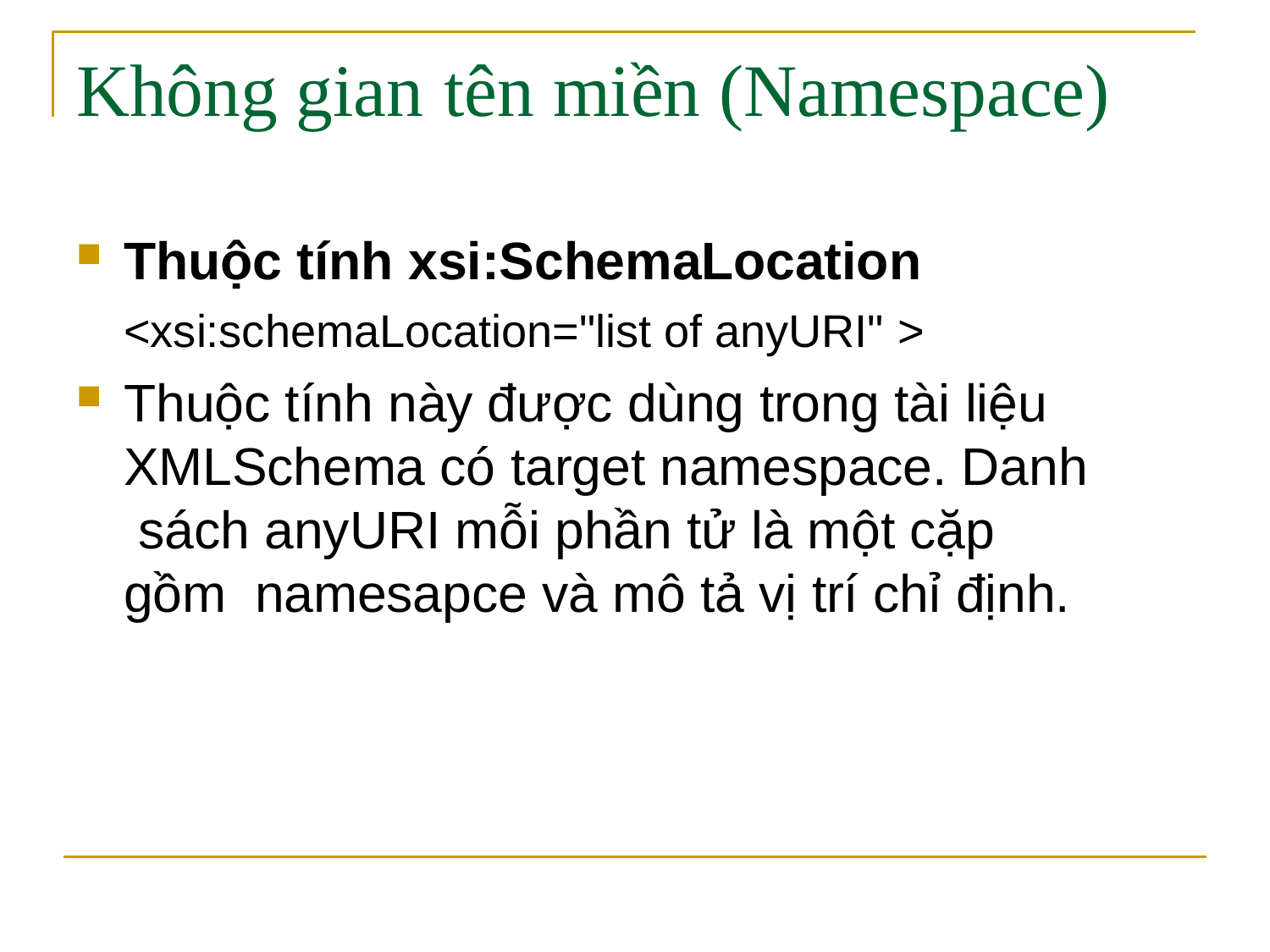

# Không gian	tên miền (Namespace)
Thuộc tính xsi:SchemaLocation
<xsi:schemaLocation="list of anyURI" >
Thuộc tính này được dùng trong tài liệu  XMLSchema có target namespace. Danh  sách anyURI mỗi phần tử là một cặp gồm  namesapce và mô tả vị trí chỉ định.